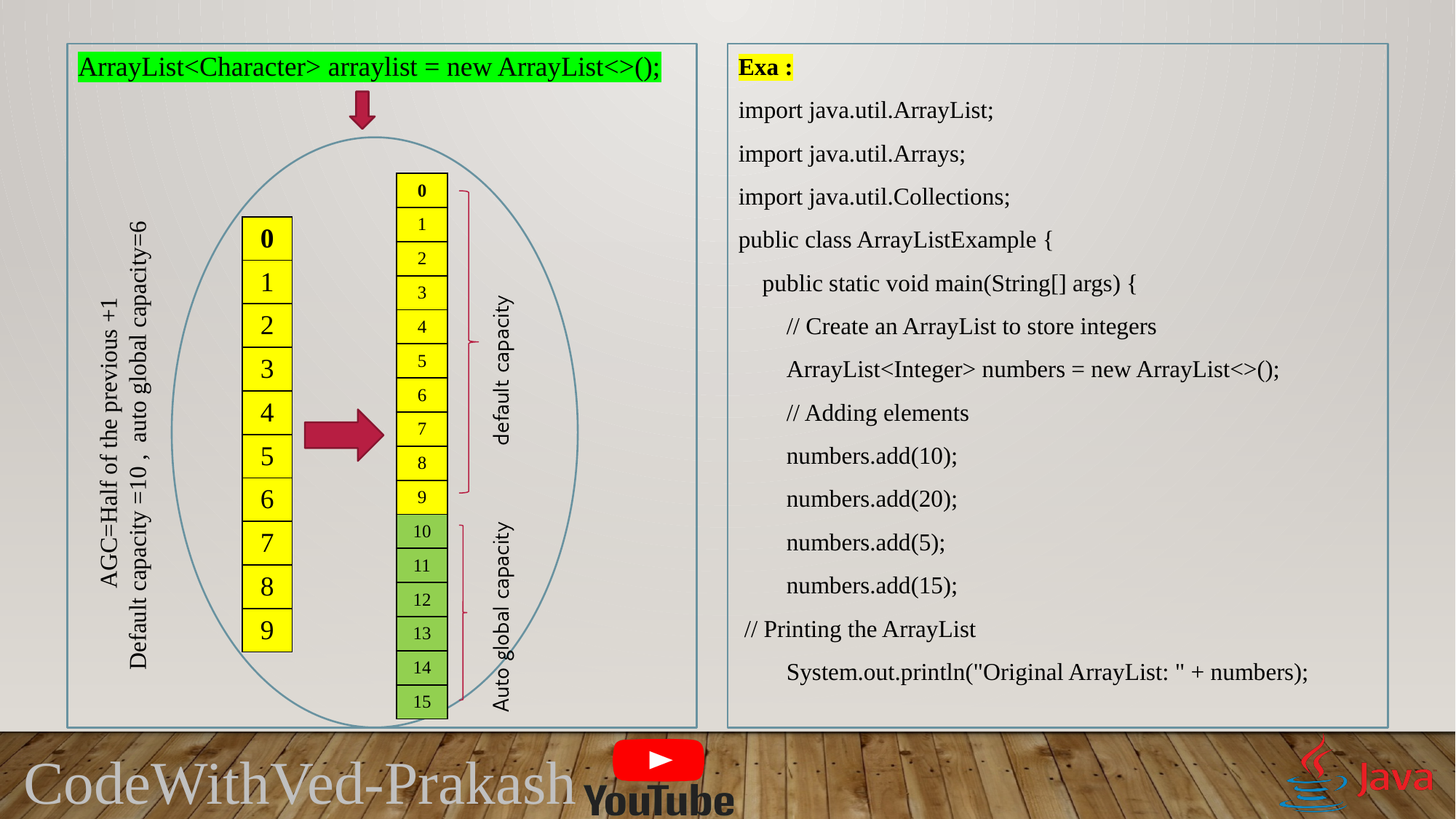

ArrayList<Character> arraylist = new ArrayList<>();

Exa :
import java.util.ArrayList;
import java.util.Arrays;
import java.util.Collections;
public class ArrayListExample {
    public static void main(String[] args) {
        // Create an ArrayList to store integers
        ArrayList<Integer> numbers = new ArrayList<>();
        // Adding elements
        numbers.add(10);
        numbers.add(20);
        numbers.add(5);
        numbers.add(15);
 // Printing the ArrayList
        System.out.println("Original ArrayList: " + numbers);

| 0 |
| --- |
| 1 |
| 2 |
| 3 |
| 4 |
| 5 |
| 6 |
| 7 |
| 8 |
| 9 |
| 10 |
| 11 |
| 12 |
| 13 |
| 14 |
| 15 |

| 0 |
| --- |
| 1 |
| 2 |
| 3 |
| 4 |
| 5 |
| 6 |
| 7 |
| 8 |
| 9 |

AGC=Half of the previous +1
Default capacity =10 ,  auto global capacity=6
Auto global capacity           default capacity